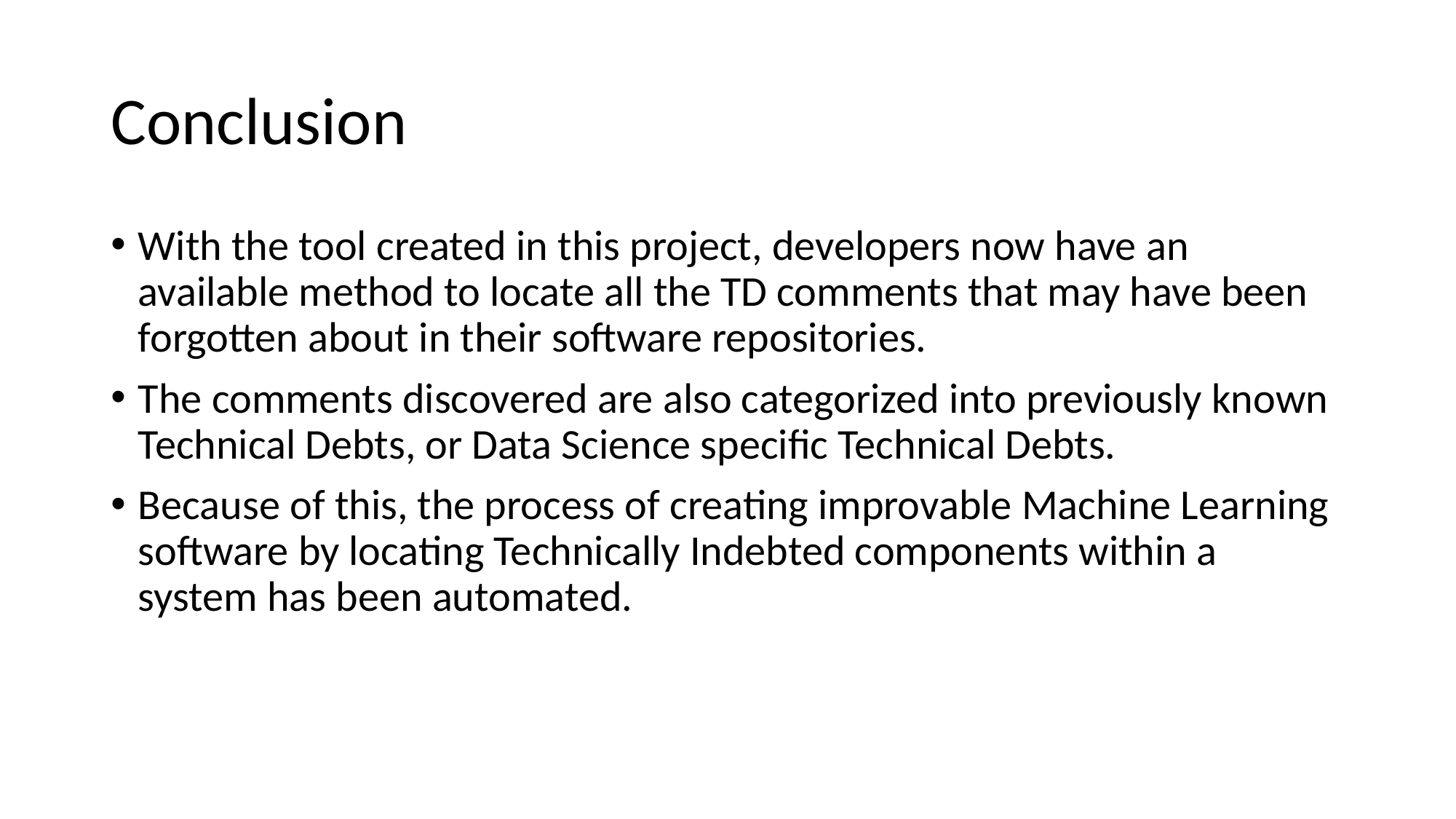

# Conclusion
With the tool created in this project, developers now have an available method to locate all the TD comments that may have been forgotten about in their software repositories.
The comments discovered are also categorized into previously known Technical Debts, or Data Science specific Technical Debts.
Because of this, the process of creating improvable Machine Learning software by locating Technically Indebted components within a system has been automated.